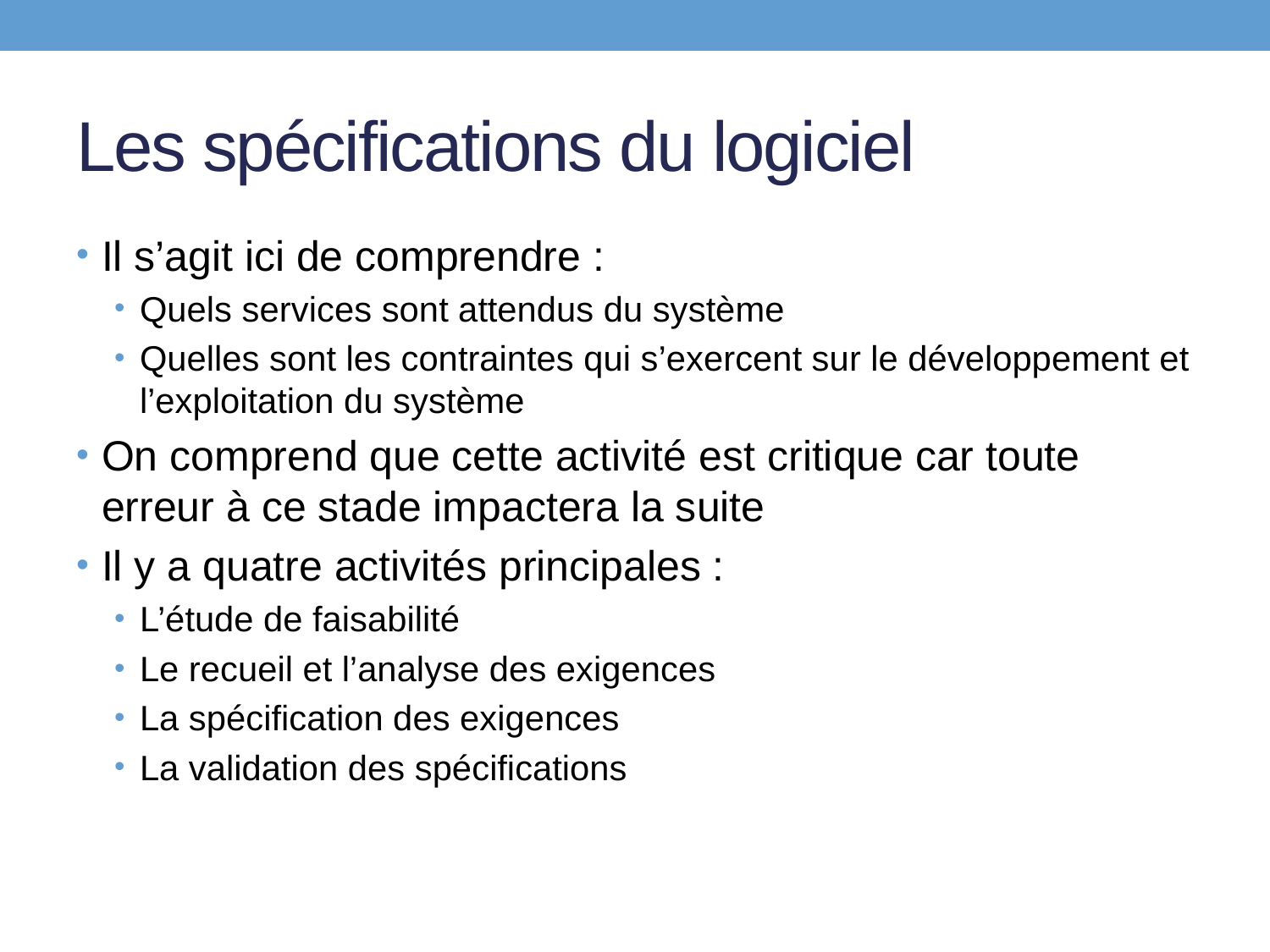

# Les spécifications du logiciel
Il s’agit ici de comprendre :
Quels services sont attendus du système
Quelles sont les contraintes qui s’exercent sur le développement et l’exploitation du système
On comprend que cette activité est critique car toute erreur à ce stade impactera la suite
Il y a quatre activités principales :
L’étude de faisabilité
Le recueil et l’analyse des exigences
La spécification des exigences
La validation des spécifications